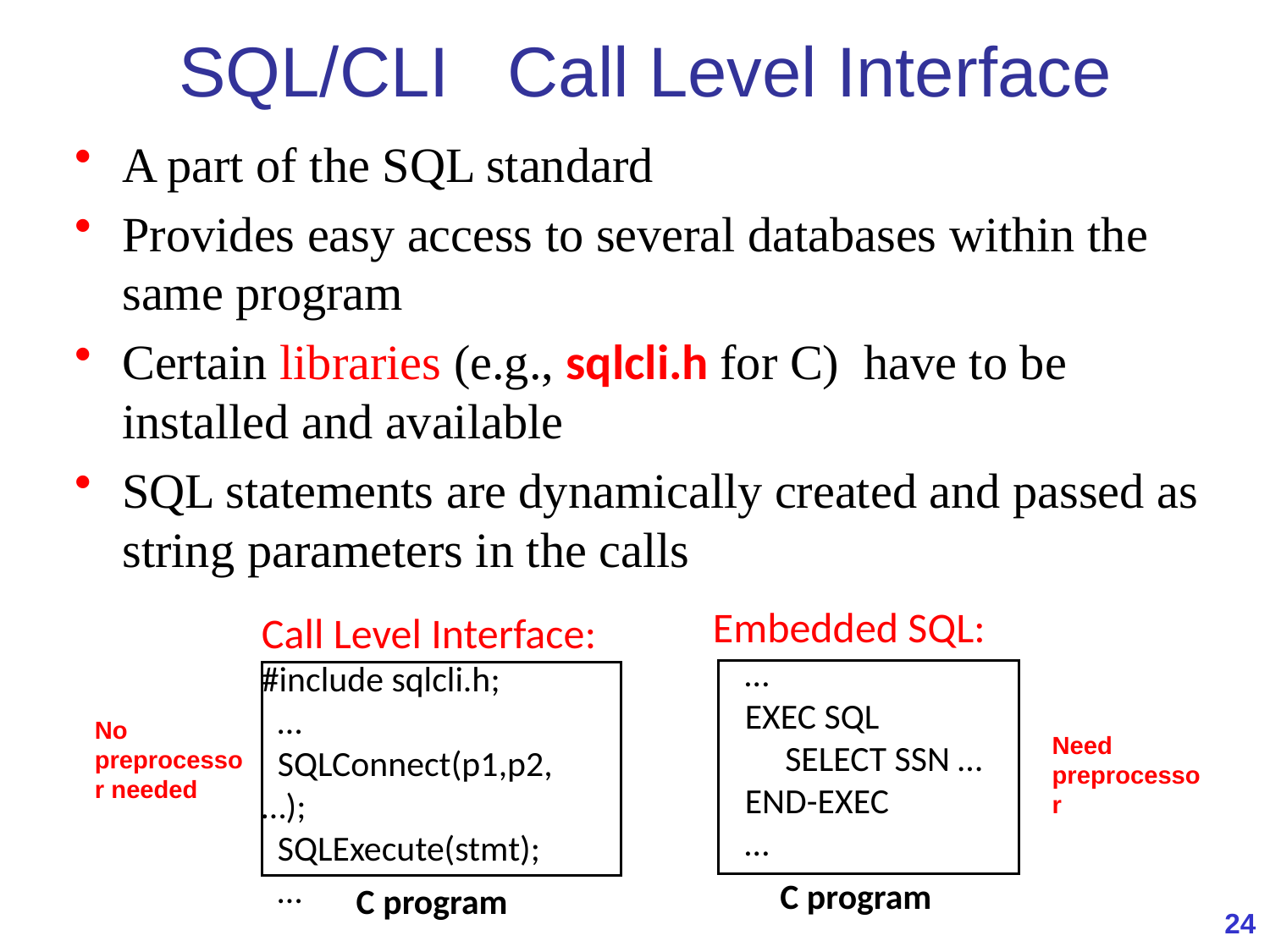

# SQL/CLI   Call Level Interface
A part of the SQL standard
Provides easy access to several databases within the same program
Certain libraries (e.g., sqlcli.h for C)  have to be installed and available
SQL statements are dynamically created and passed as string parameters in the calls
Embedded SQL:
    …
    EXEC SQL
         SELECT SSN …
    END-EXEC
    …
Call Level Interface:
#include sqlcli.h;
  …
  SQLConnect(p1,p2, …);
  SQLExecute(stmt);
  …

No preprocessor needed
Need preprocessor
C program
C program
24